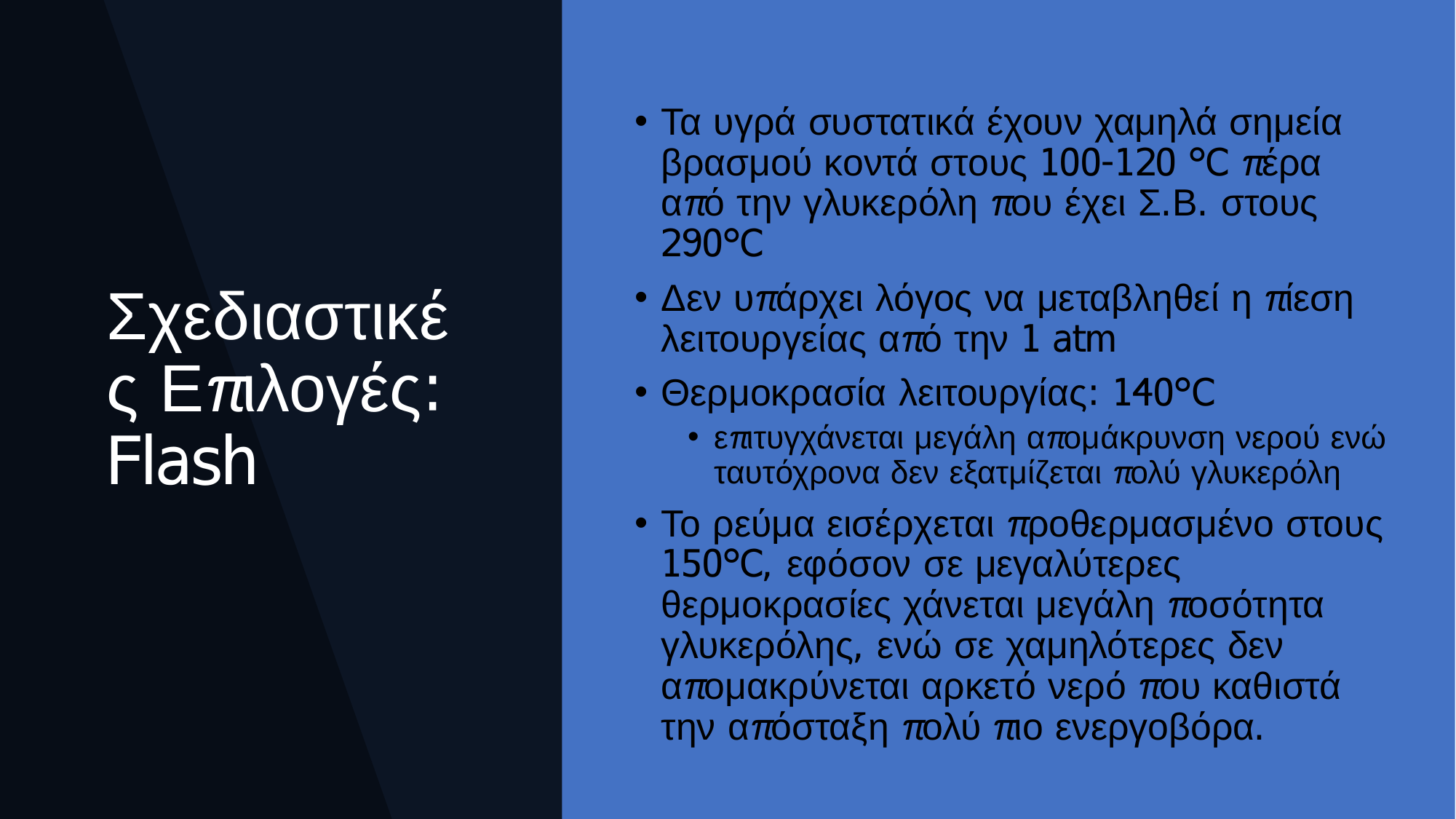

# Σχεδιαστικές Επιλογές: Flash
Τα υγρά συστατικά έχουν χαμηλά σημεία βρασμού κοντά στους 100-120 °C πέρα από την γλυκερόλη που έχει Σ.Β. στους 290°C
Δεν υπάρχει λόγος να μεταβληθεί η πίεση λειτουργείας από την 1 atm
Θερμοκρασία λειτουργίας: 140°C
επιτυγχάνεται μεγάλη απομάκρυνση νερού ενώ ταυτόχρονα δεν εξατμίζεται πολύ γλυκερόλη
Το ρεύμα εισέρχεται προθερμασμένο στους 150°C, εφόσον σε μεγαλύτερες θερμοκρασίες χάνεται μεγάλη ποσότητα γλυκερόλης, ενώ σε χαμηλότερες δεν απομακρύνεται αρκετό νερό που καθιστά την απόσταξη πολύ πιο ενεργοβόρα.